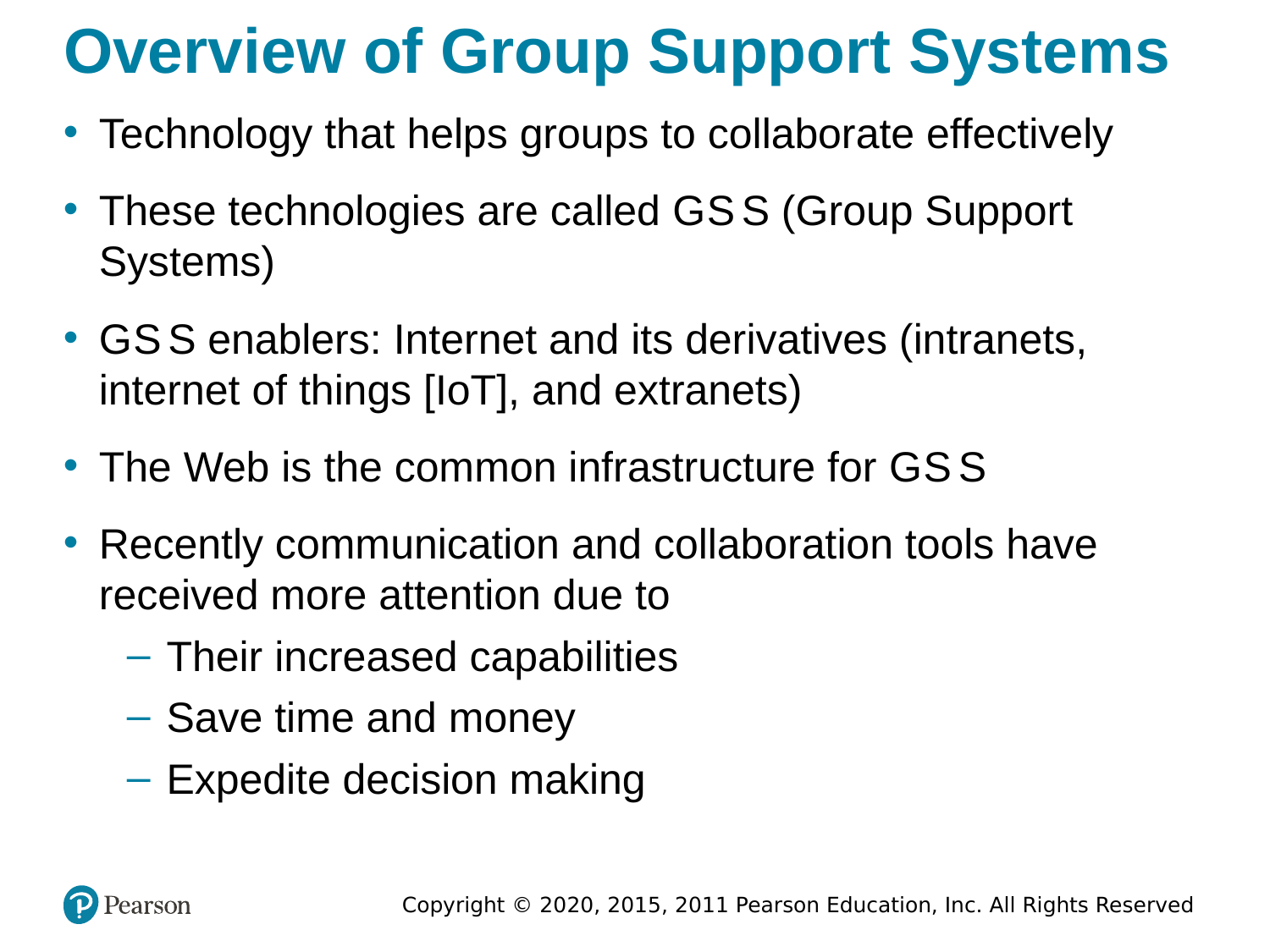

# Overview of Group Support Systems
Technology that helps groups to collaborate effectively
These technologies are called G S S (Group Support Systems)
G S S enablers: Internet and its derivatives (intranets, internet of things [IoT], and extranets)
The Web is the common infrastructure for G S S
Recently communication and collaboration tools have received more attention due to
Their increased capabilities
Save time and money
Expedite decision making